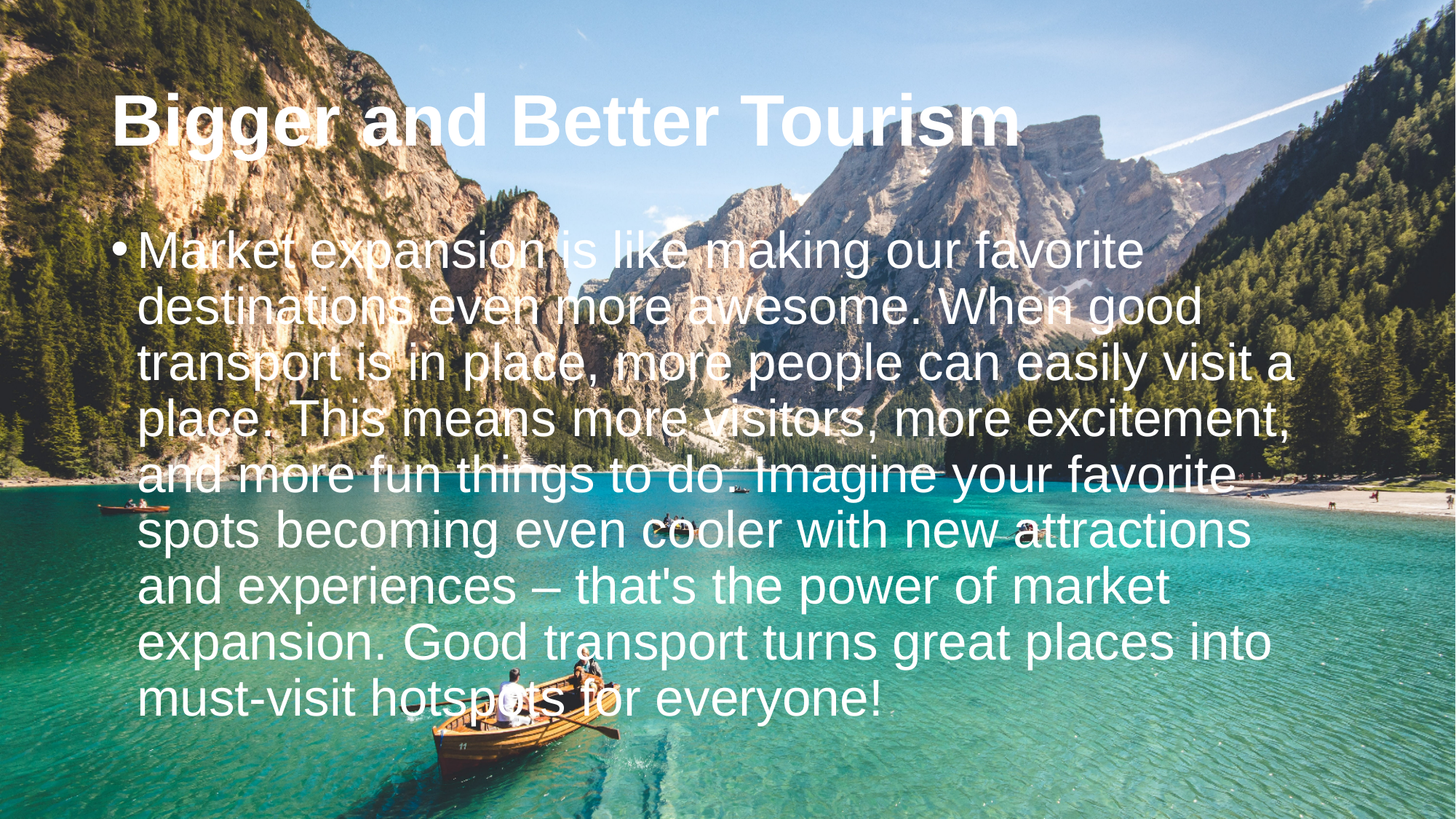

# Bigger and Better Tourism
Market expansion is like making our favorite destinations even more awesome. When good transport is in place, more people can easily visit a place. This means more visitors, more excitement, and more fun things to do. Imagine your favorite spots becoming even cooler with new attractions and experiences – that's the power of market expansion. Good transport turns great places into must-visit hotspots for everyone!